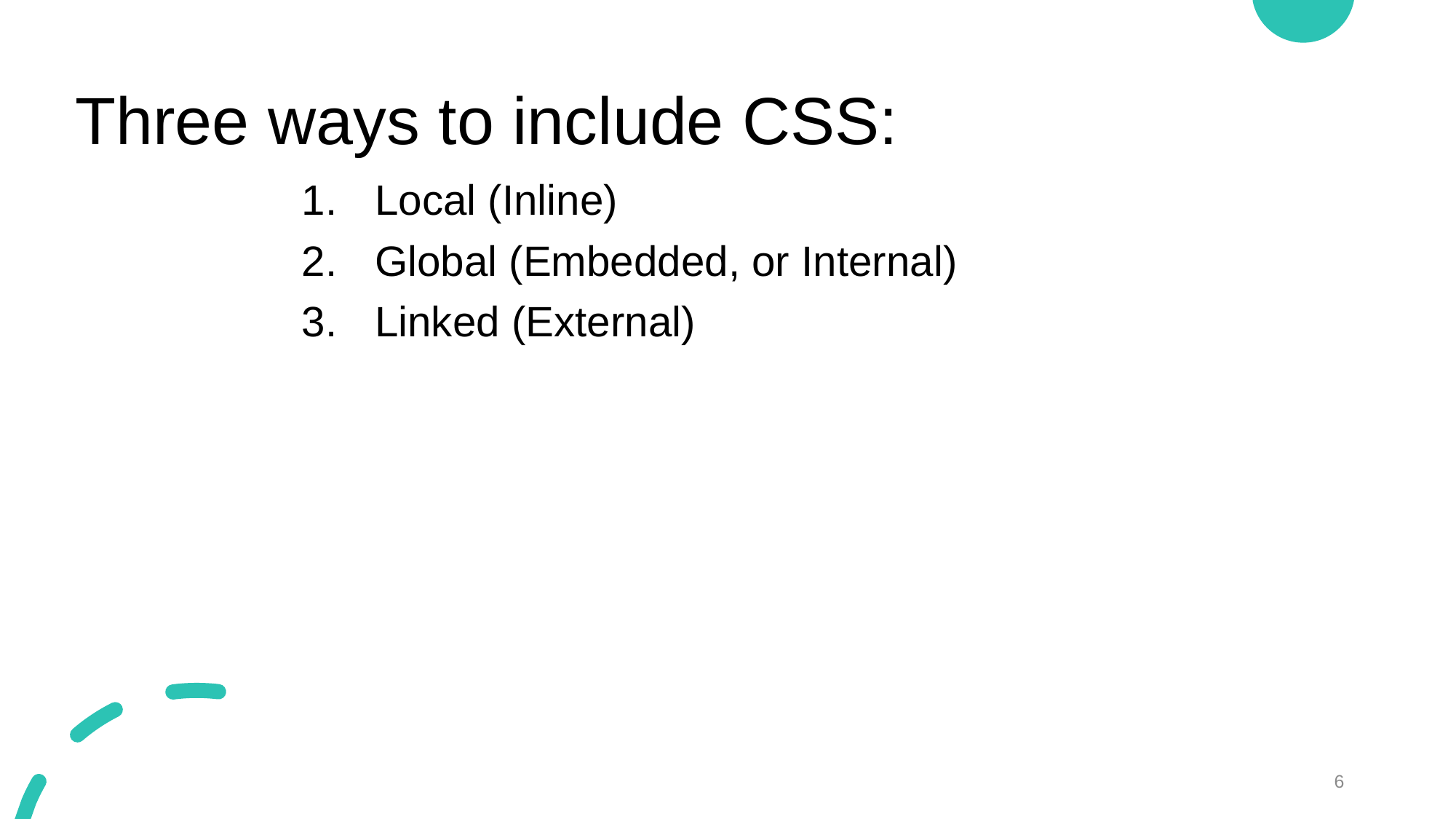

# Three ways to include CSS:
Local (Inline)
Global (Embedded, or Internal)
Linked (External)
6